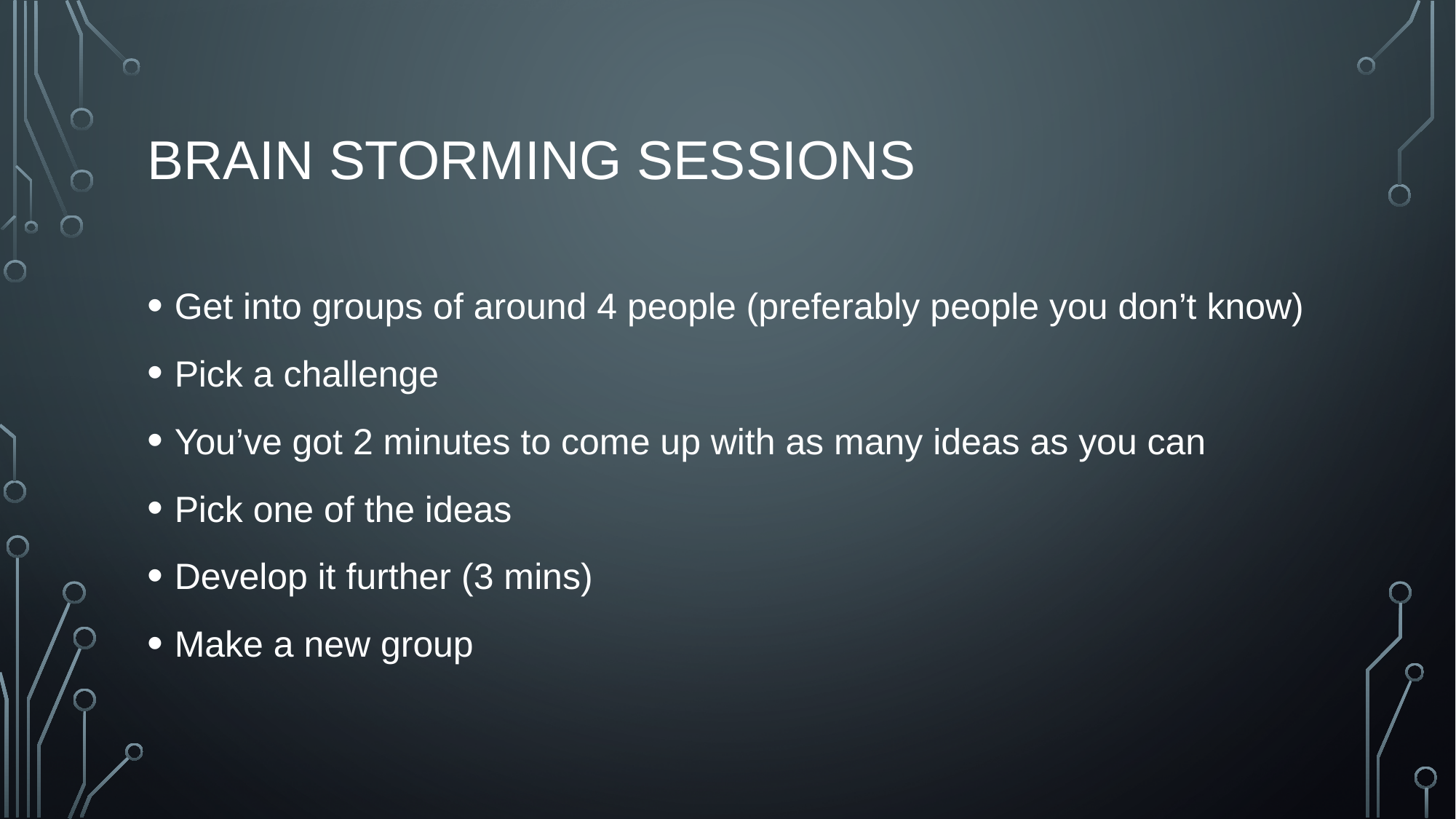

# Brain Storming Sessions
Get into groups of around 4 people (preferably people you don’t know)
Pick a challenge
You’ve got 2 minutes to come up with as many ideas as you can
Pick one of the ideas
Develop it further (3 mins)
Make a new group